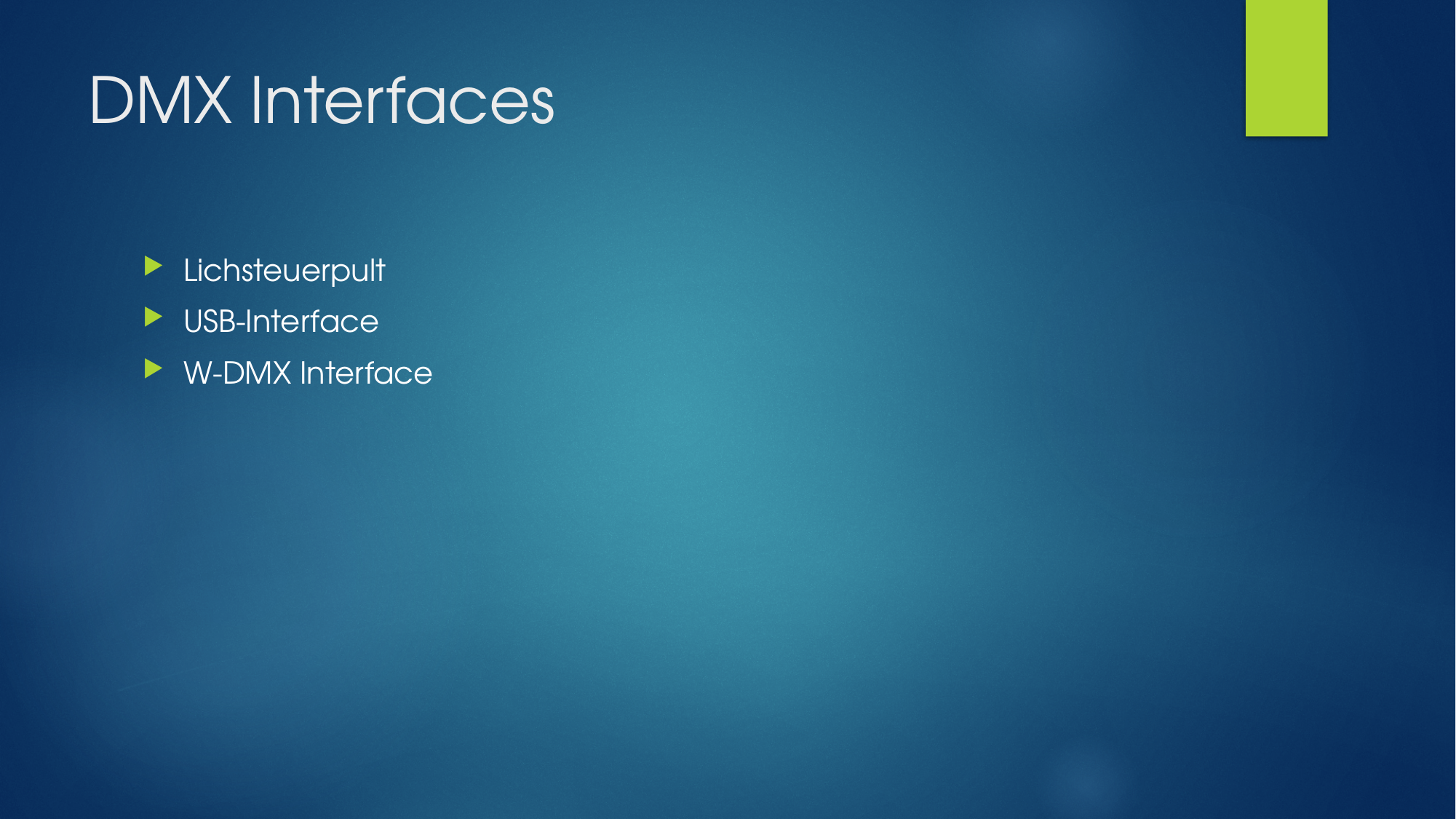

# DMX Interfaces
Lichsteuerpult
USB-Interface
W-DMX Interface